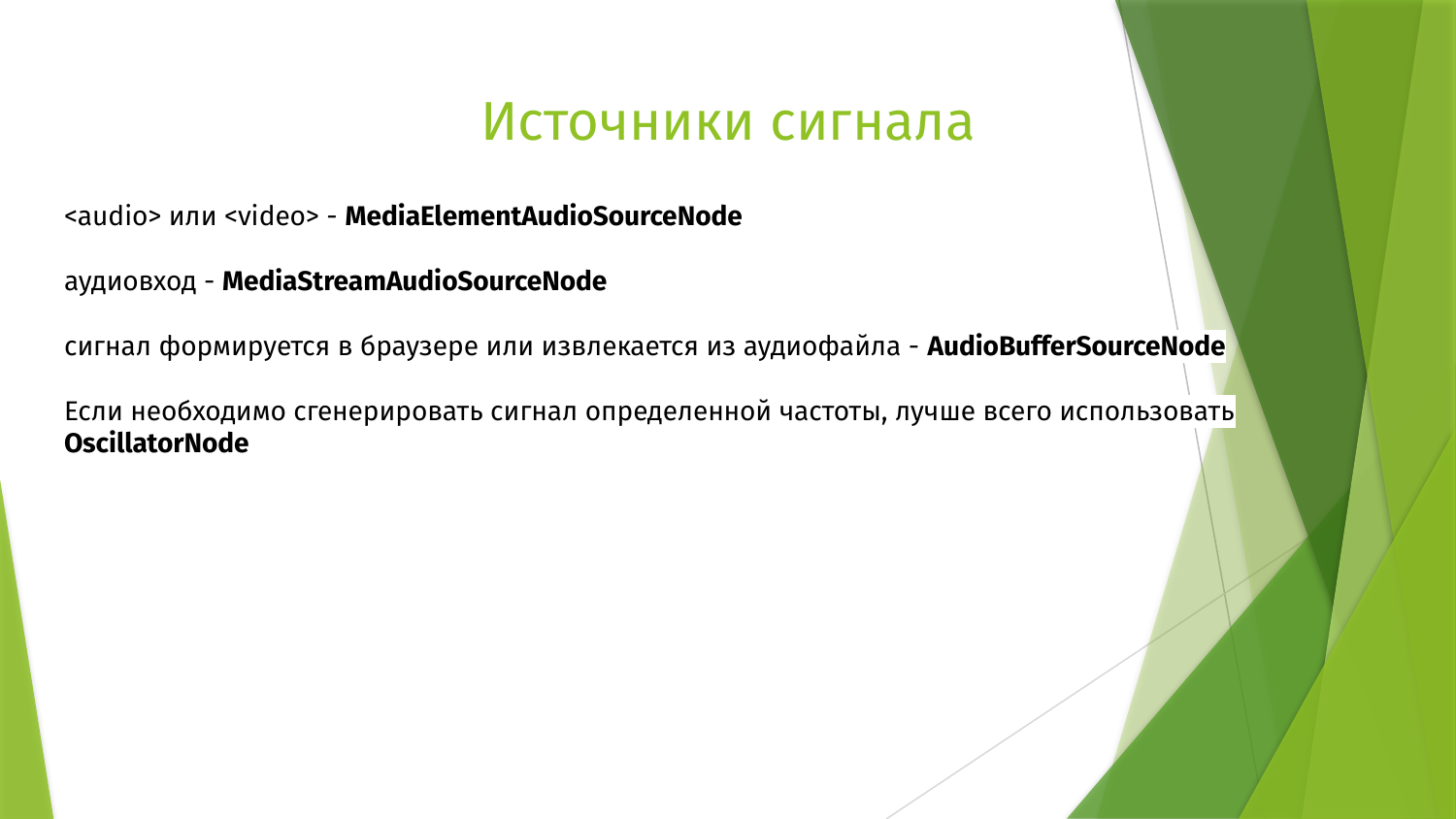

# Источники сигнала
<audio> или <video> - MediaElementAudioSourceNode
аудиовход - MediaStreamAudioSourceNode
сигнал формируется в браузере или извлекается из аудиофайла - AudioBufferSourceNode
Если необходимо сгенерировать сигнал определенной частоты, лучше всего использовать OscillatorNode